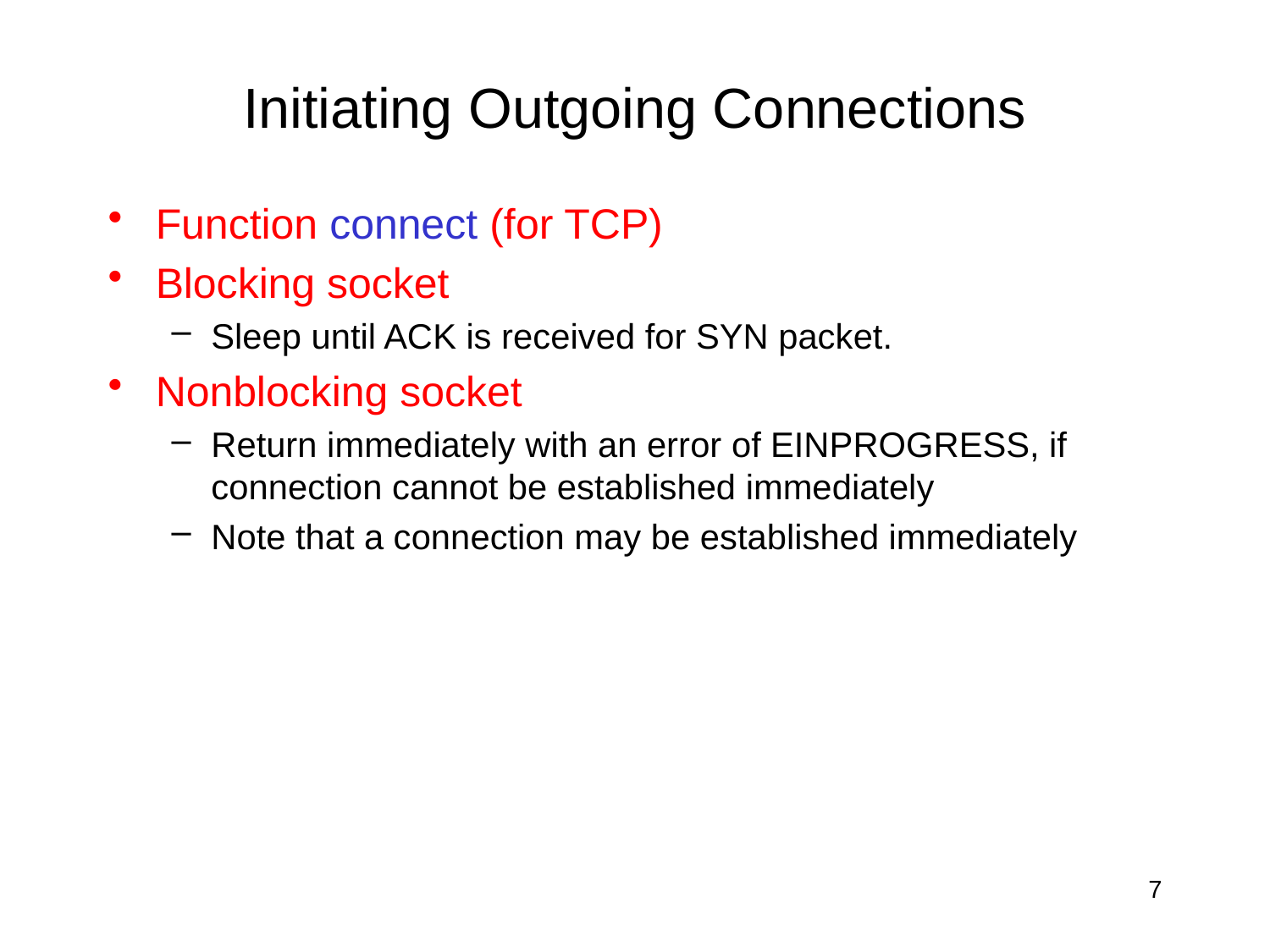

# Initiating Outgoing Connections
Function connect (for TCP)
Blocking socket
Sleep until ACK is received for SYN packet.
Nonblocking socket
Return immediately with an error of EINPROGRESS, if connection cannot be established immediately
Note that a connection may be established immediately
7